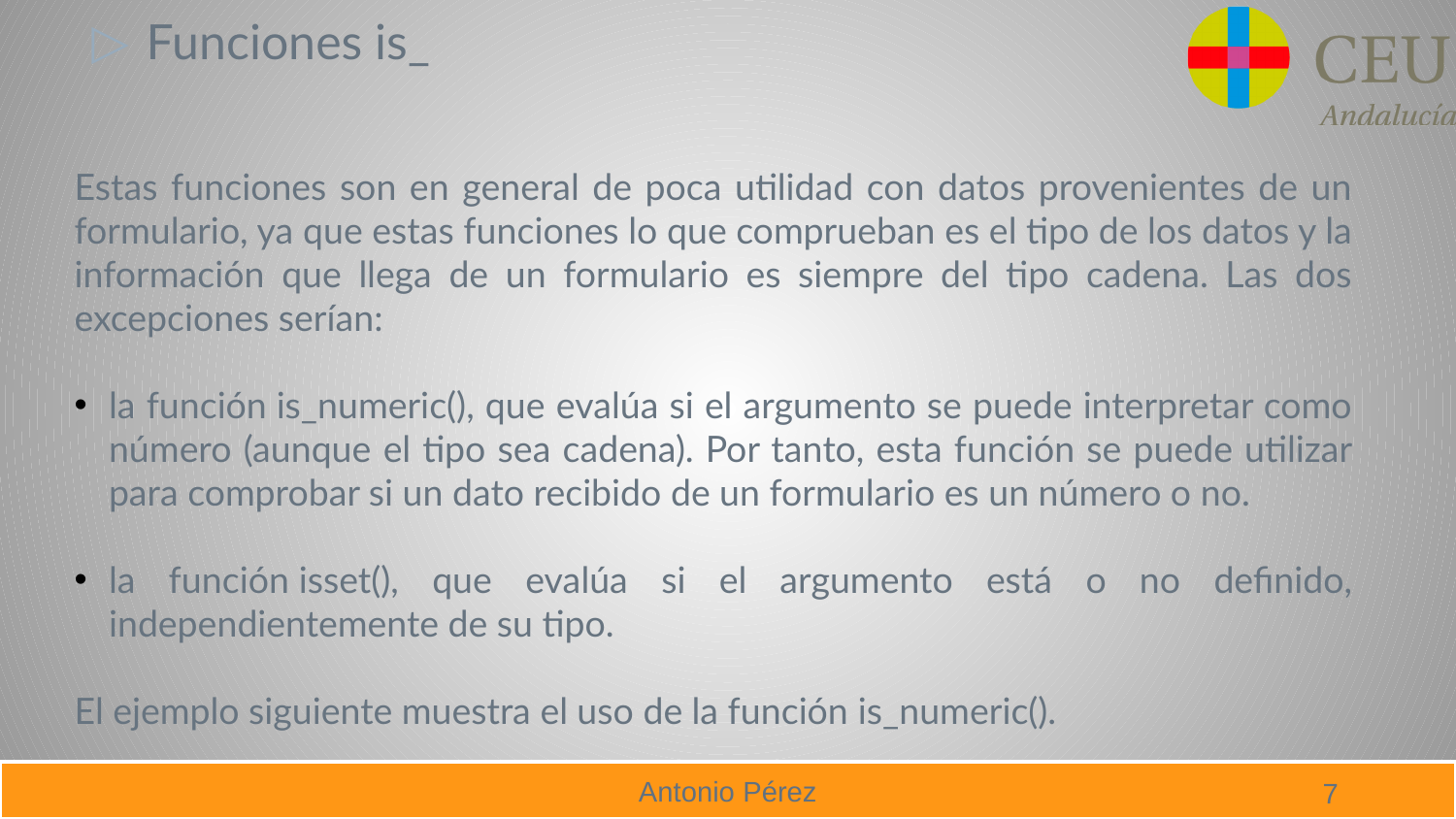

Funciones is_
Estas funciones son en general de poca utilidad con datos provenientes de un formulario, ya que estas funciones lo que comprueban es el tipo de los datos y la información que llega de un formulario es siempre del tipo cadena. Las dos excepciones serían:

la función is_numeric(), que evalúa si el argumento se puede interpretar como número (aunque el tipo sea cadena). Por tanto, esta función se puede utilizar para comprobar si un dato recibido de un formulario es un número o no.

la función isset(), que evalúa si el argumento está o no definido, independientemente de su tipo.

El ejemplo siguiente muestra el uso de la función is_numeric().
7